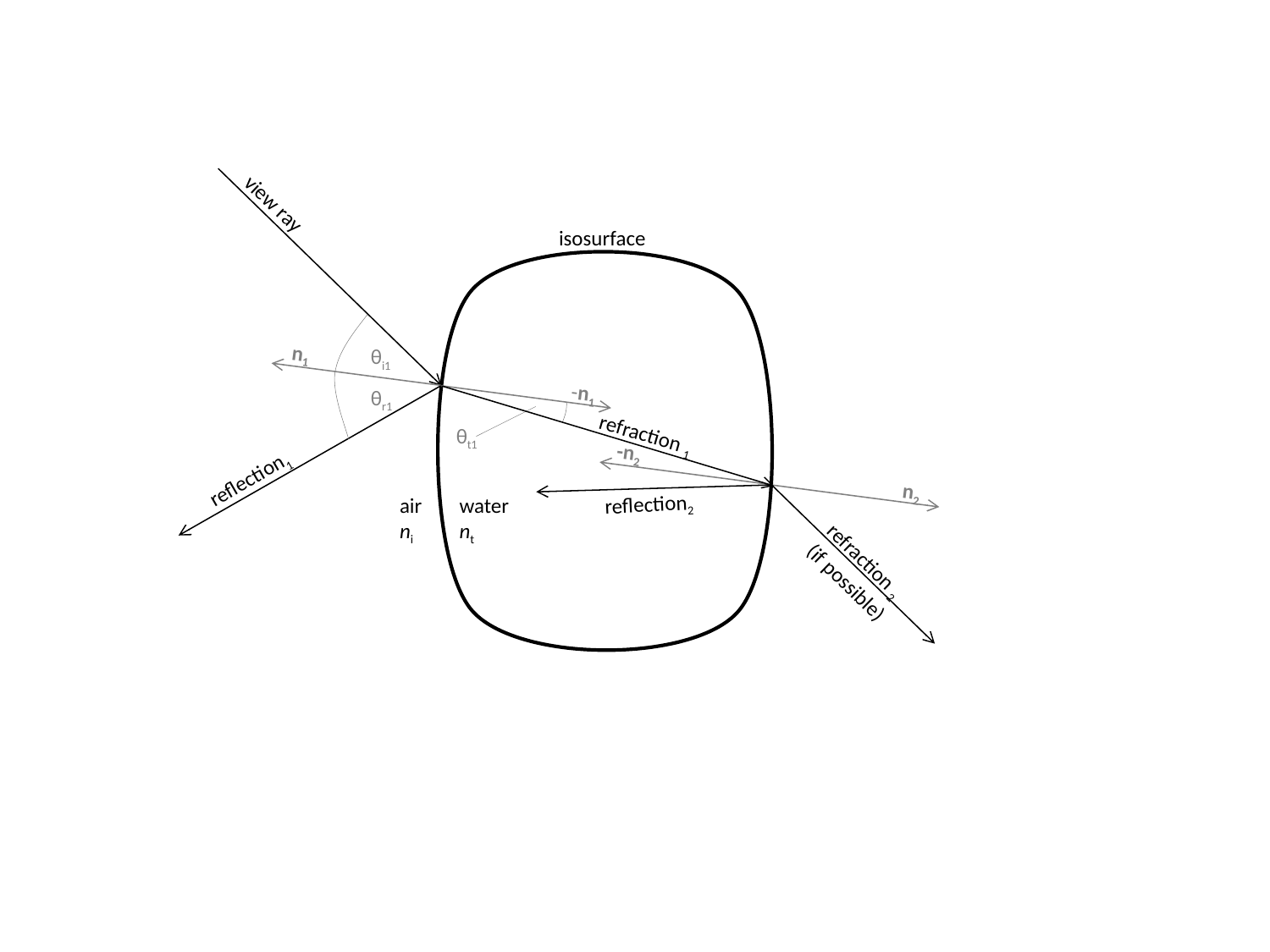

view ray
isosurface

n1
θi1
-n1
θr1

refraction 1
θt1
-n2
reflection1
n2
reflection2
air
ni
water
nt
refraction 2
(if possible)